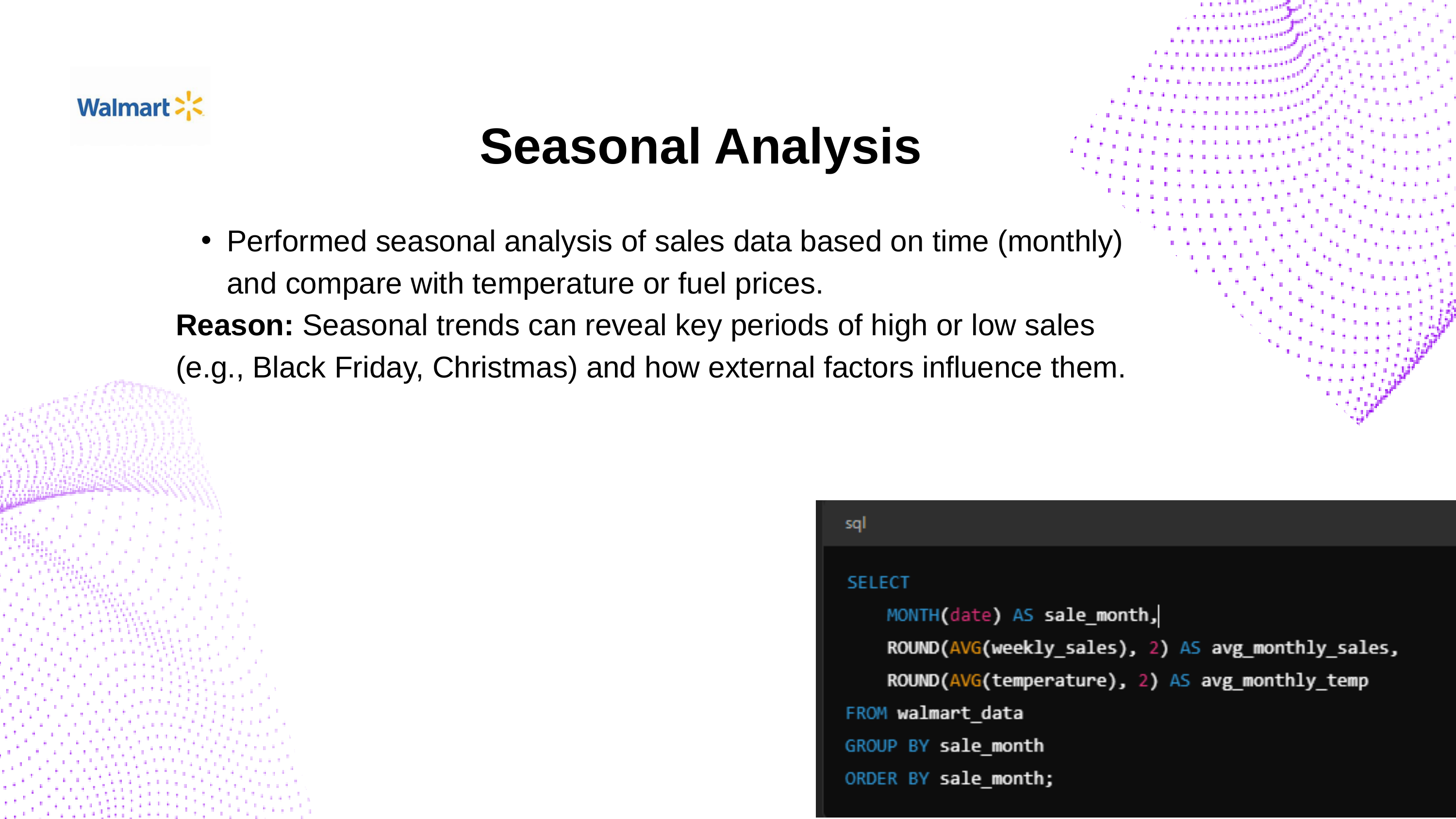

Seasonal Analysis
Performed seasonal analysis of sales data based on time (monthly) and compare with temperature or fuel prices.
Reason: Seasonal trends can reveal key periods of high or low sales (e.g., Black Friday, Christmas) and how external factors influence them.